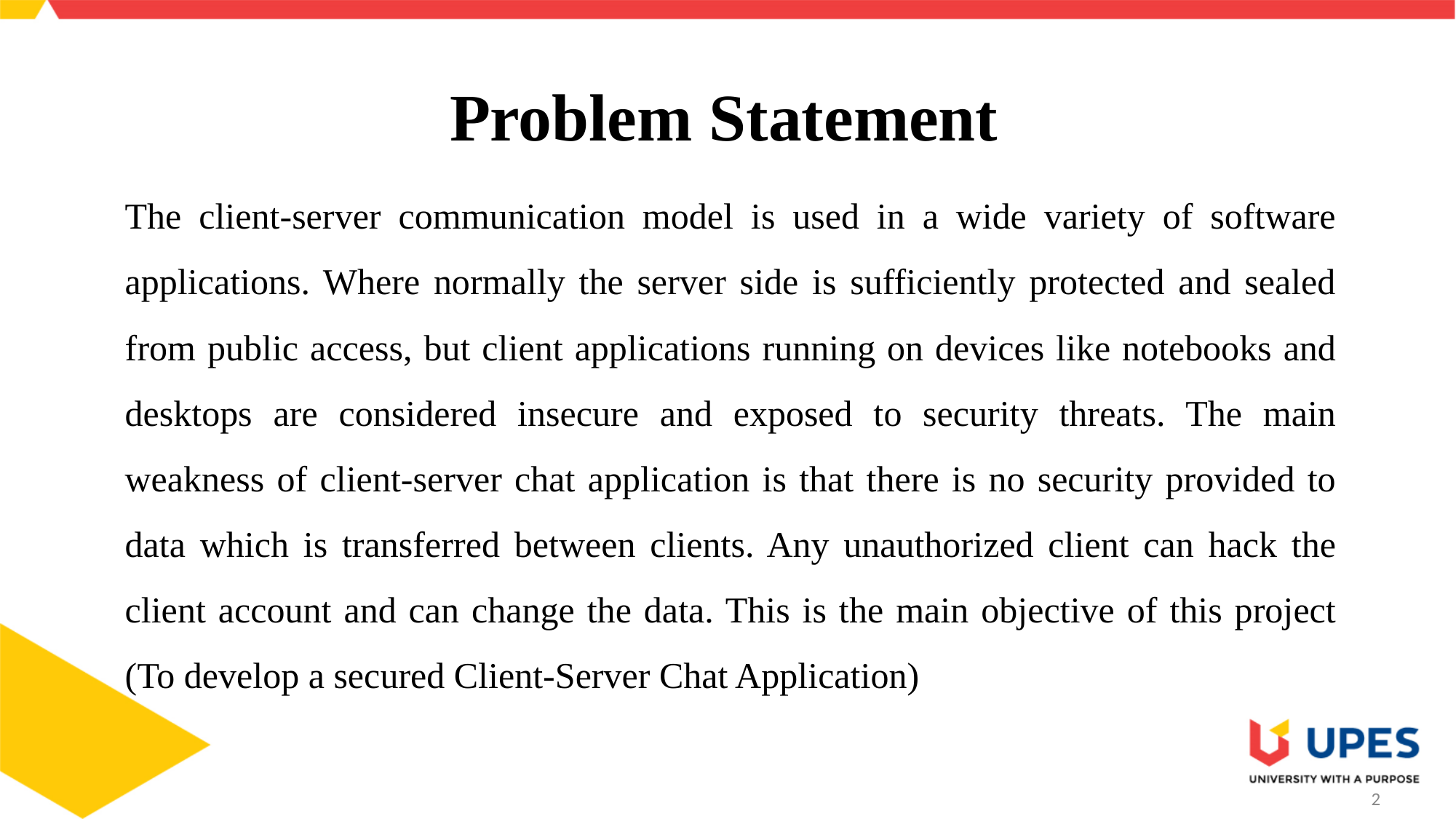

# Problem Statement
The client-server communication model is used in a wide variety of software applications. Where normally the server side is sufficiently protected and sealed from public access, but client applications running on devices like notebooks and desktops are considered insecure and exposed to security threats. The main weakness of client-server chat application is that there is no security provided to data which is transferred between clients. Any unauthorized client can hack the client account and can change the data. This is the main objective of this project (To develop a secured Client-Server Chat Application)
2